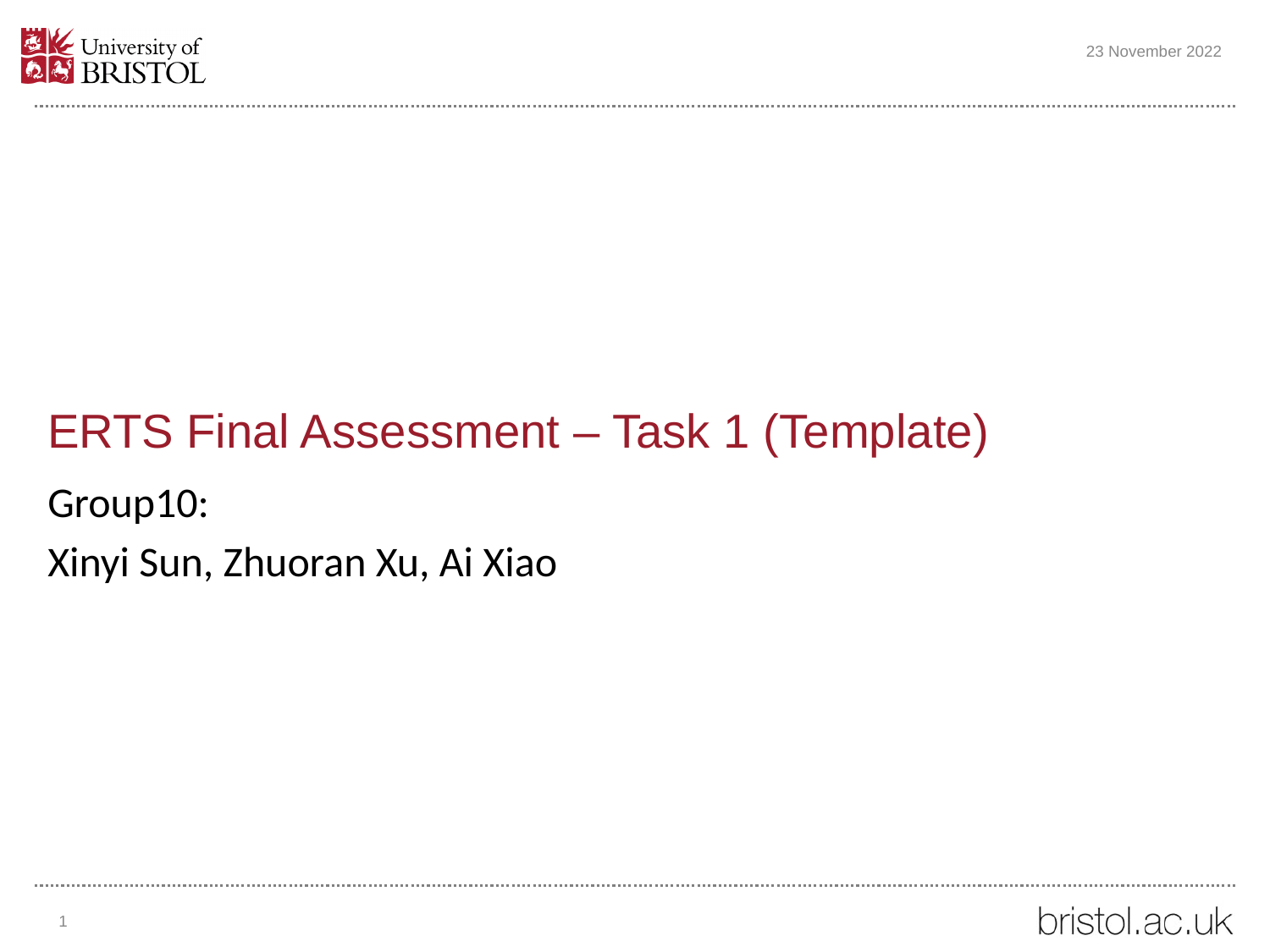

23 November 2022
# ERTS Final Assessment – Task 1 (Template)
Group10:
Xinyi Sun, Zhuoran Xu, Ai Xiao
1